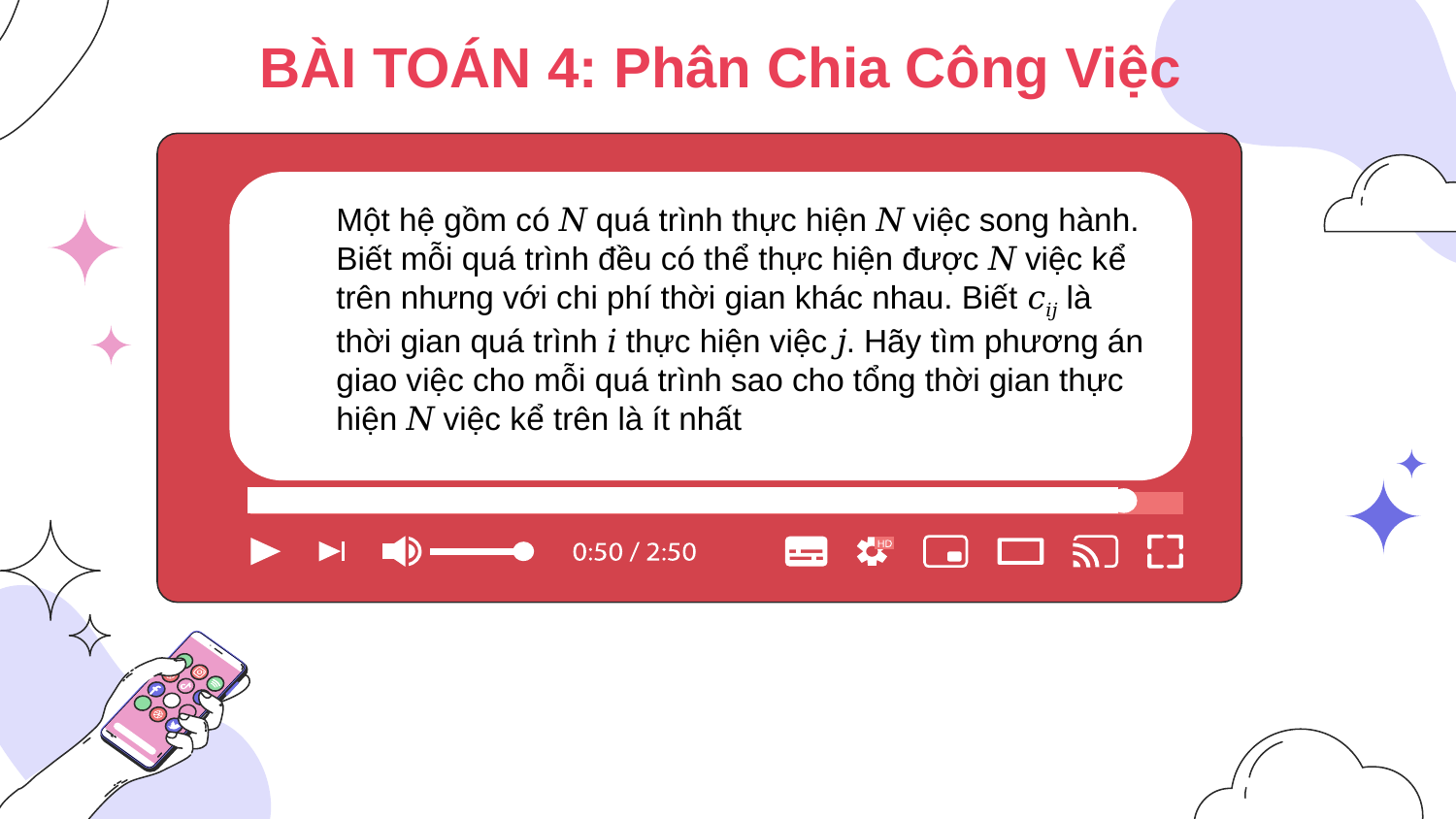

BÀI TOÁN 4: Phân Chia Công Việc

Một hệ gồm có 𝑁 quá trình thực hiện 𝑁 việc song hành. Biết mỗi quá trình đều có thể thực hiện được 𝑁 việc kể trên nhưng với chi phí thời gian khác nhau. Biết 𝑐𝑖𝑗 là thời gian quá trình 𝑖 thực hiện việc 𝑗. Hãy tìm phương án giao việc cho mỗi quá trình sao cho tổng thời gian thực hiện 𝑁 việc kể trên là ít nhất